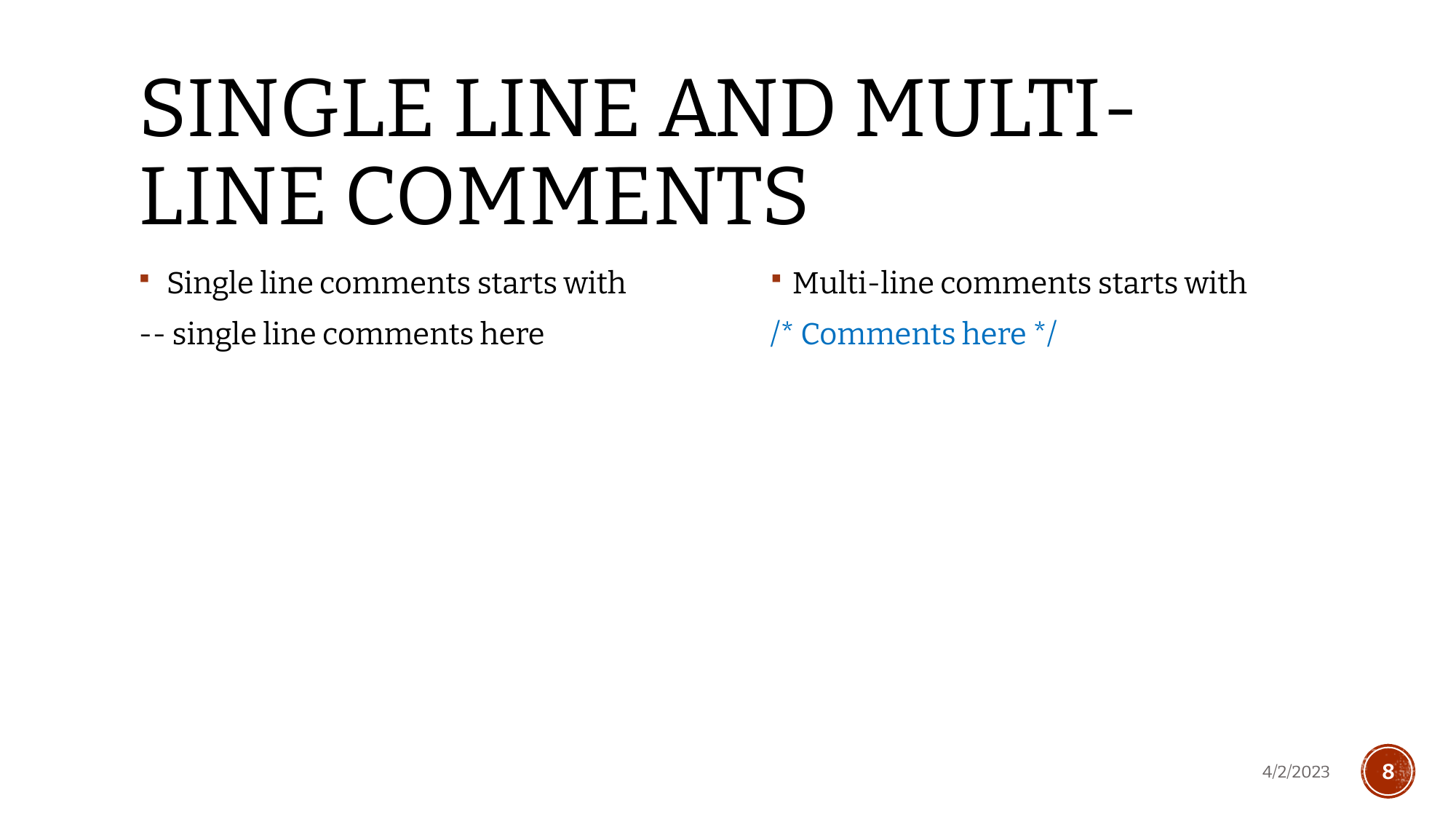

# Single Line and Multi-line comments
 Single line comments starts with
-- single line comments here
Multi-line comments starts with
/* Comments here */

4/2/2023
8